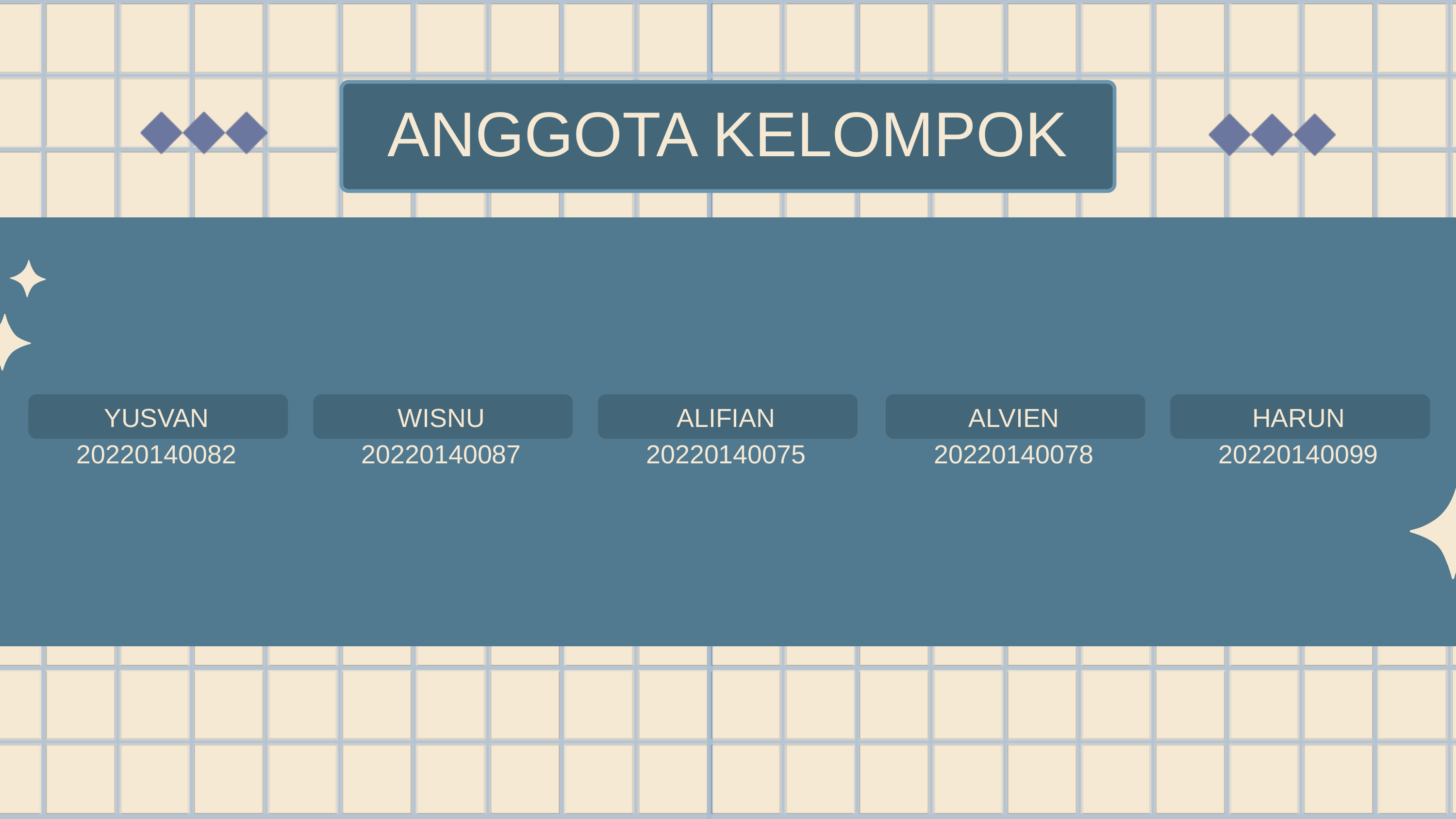

ANGGOTA KELOMPOK

YUSVAN
20220140082
WISNU
20220140087
ALIFIAN
20220140075
ALVIEN
20220140078
HARUN
20220140099